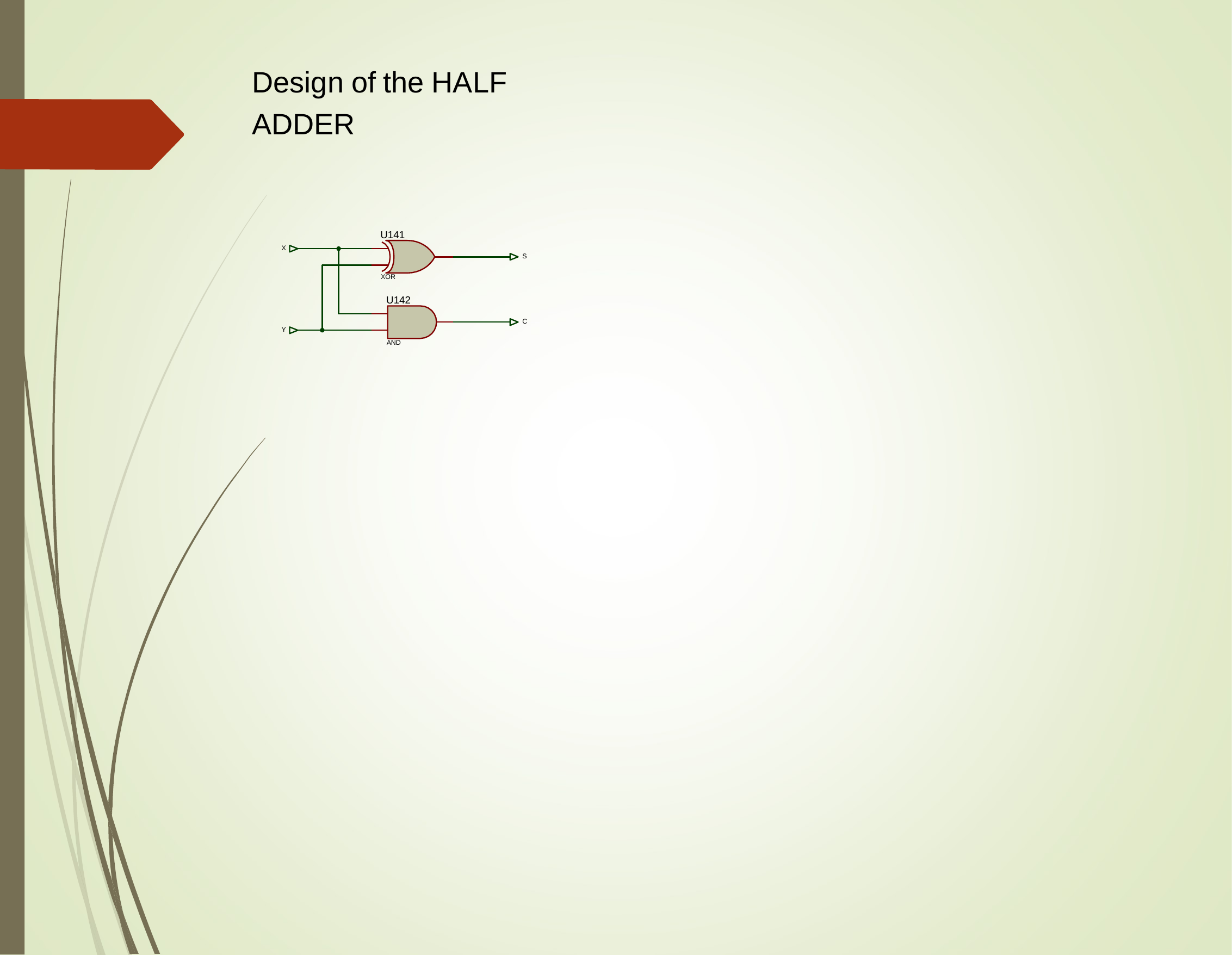

Design of the HALF ADDER
U141

X

S

XOR
U142

C

Y

AND